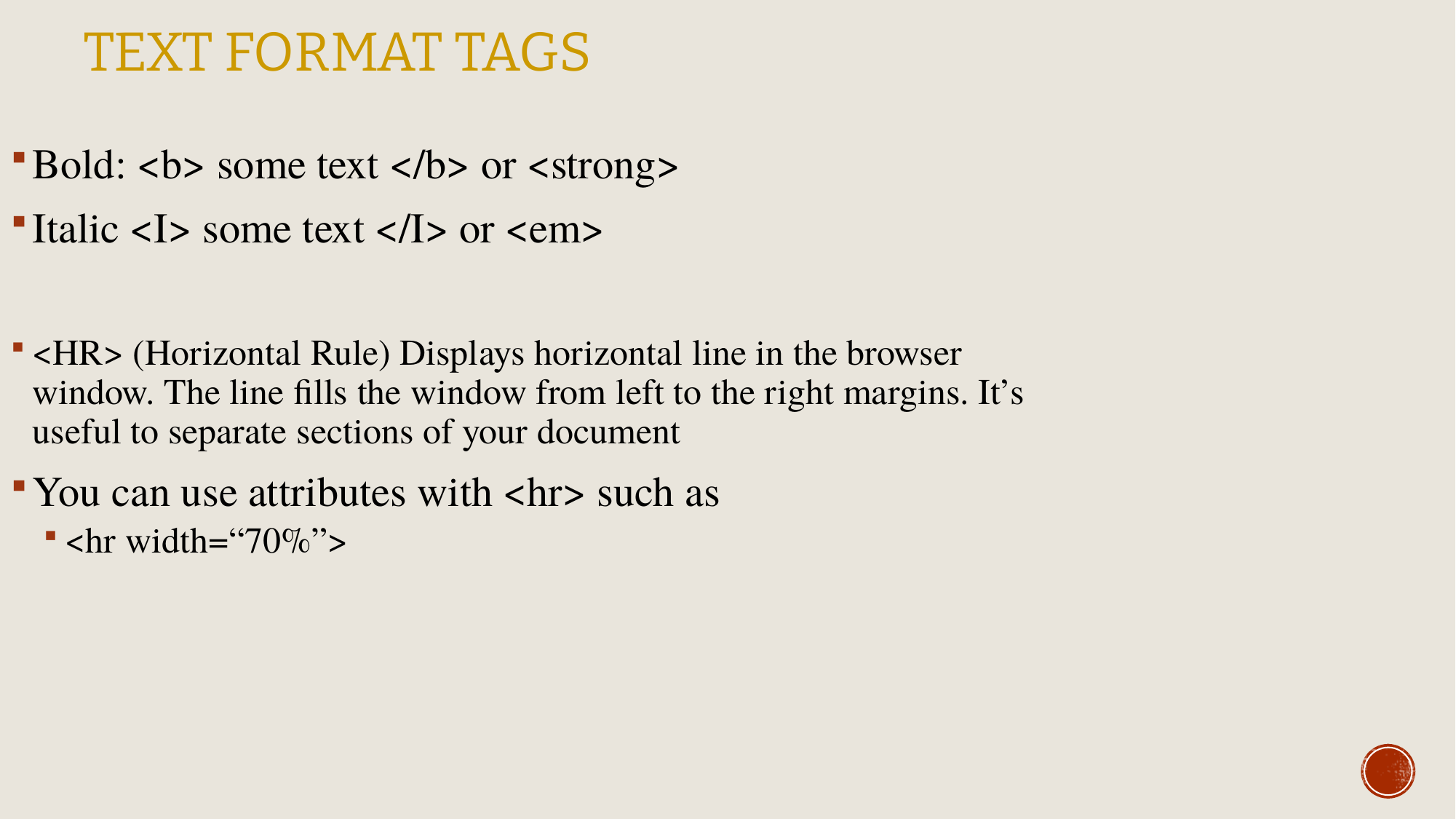

Text format tags
Bold: <b> some text </b> or <strong>
Italic <I> some text </I> or <em>

<HR> (Horizontal Rule) Displays horizontal line in the browser window. The line fills the window from left to the right margins. It’s useful to separate sections of your document
You can use attributes with <hr> such as
<hr width=“70%”>